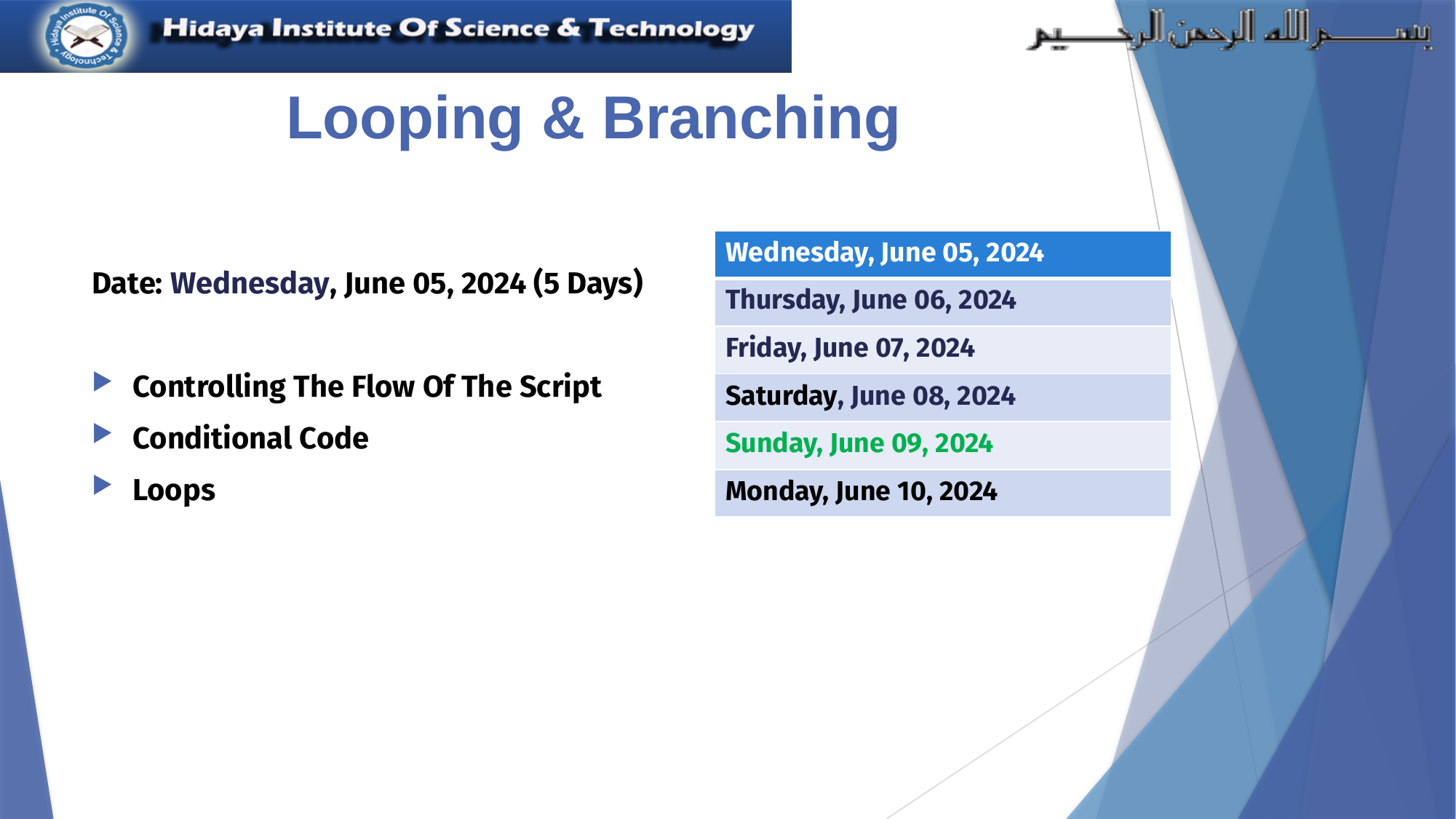

# Looping & Branching
| Wednesday, June 05, 2024 |
| --- |
| Thursday, June 06, 2024 |
| Friday, June 07, 2024 |
| Saturday, June 08, 2024 |
| Sunday, June 09, 2024 |
| Monday, June 10, 2024 |
Date: Wednesday, June 05, 2024 (5 Days)

Controlling The Flow Of The Script
Conditional Code
Loops